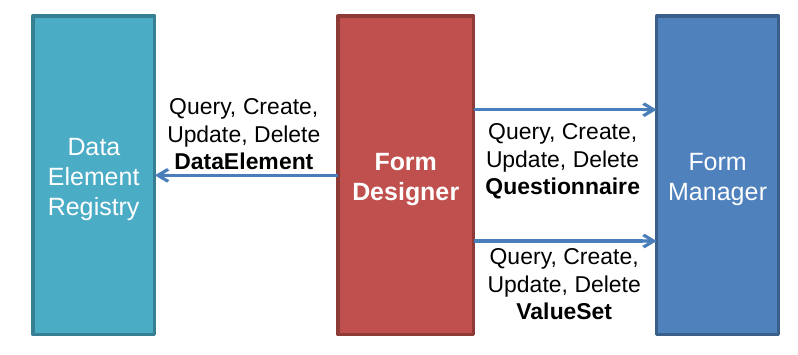

Data Element Registry
Form Designer
Form Manager
Query, Create, Update, Delete
DataElement
Query, Create, Update, Delete
Questionnaire
Query, Create, Update, Delete
ValueSet